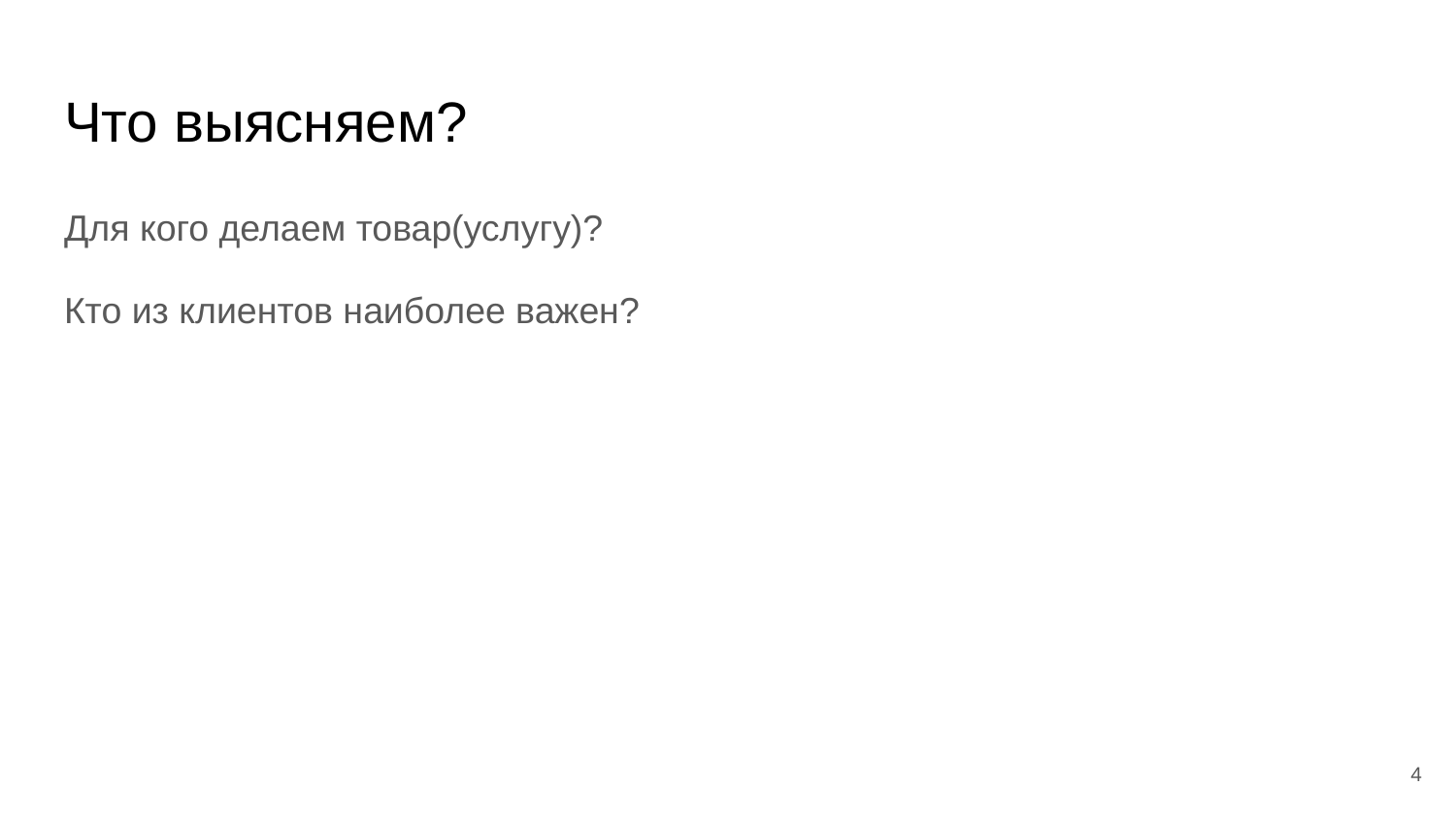

# Что выясняем?
Для кого делаем товар(услугу)?
Кто из клиентов наиболее важен?
4